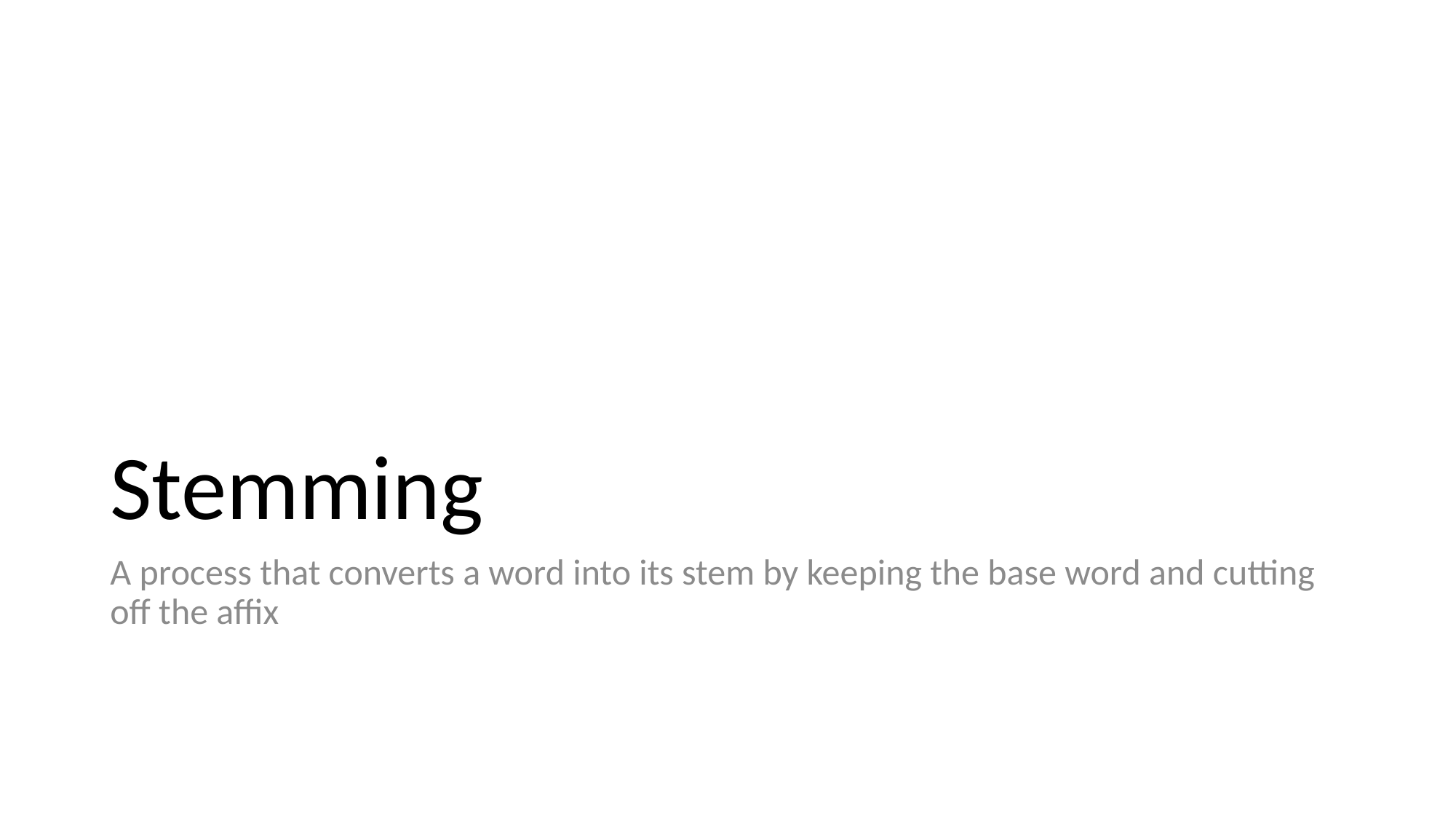

# Stemming
A process that converts a word into its stem by keeping the base word and cutting off the affix